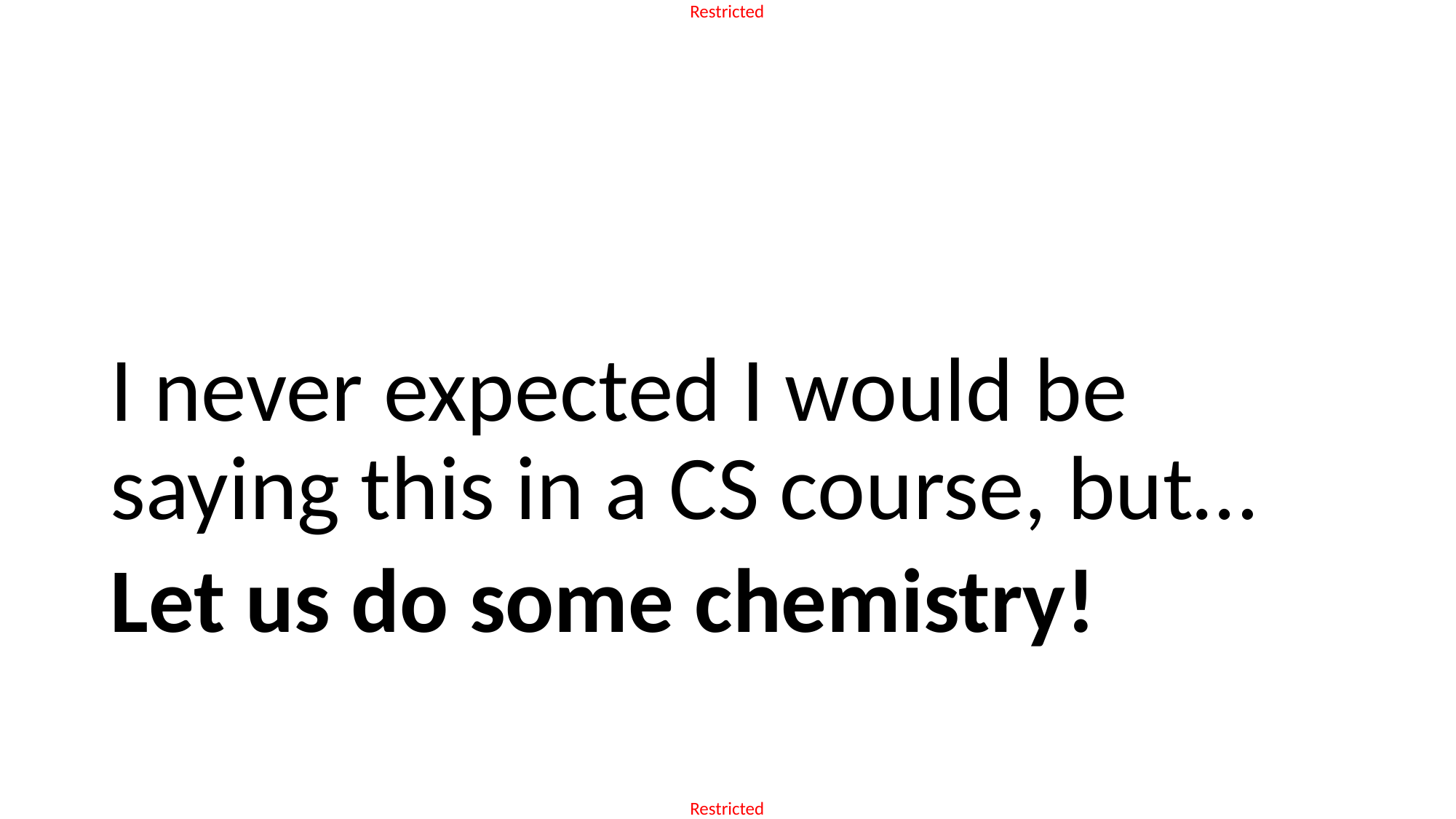

# I never expected I would be saying this in a CS course, but…
Let us do some chemistry!